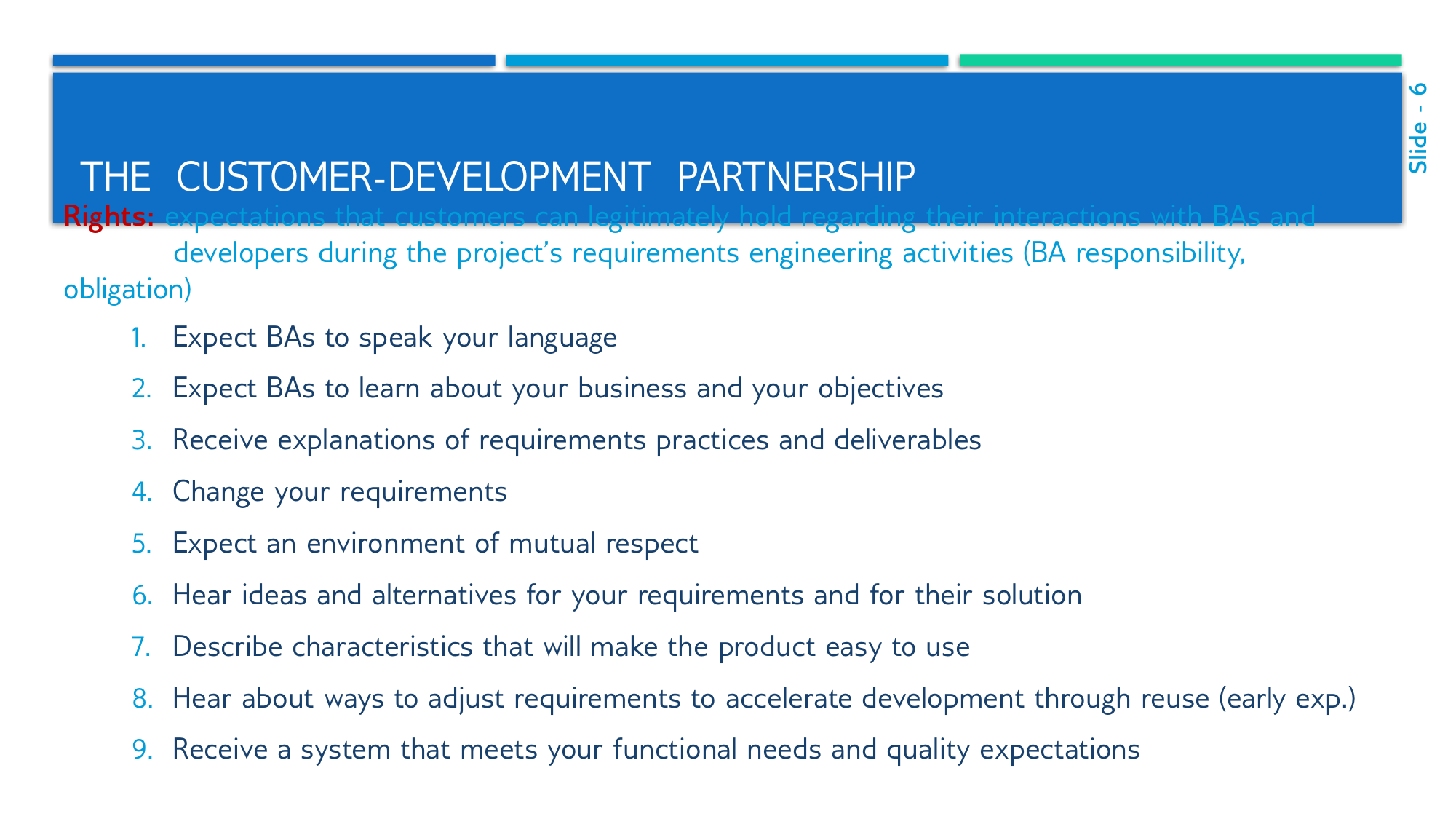

# The  customer-development  partnership
Slide - 6
Rights: expectations that customers can legitimately hold regarding their interactions with BAs and
            developers during the project’s requirements engineering activities (BA responsibility, obligation)
Expect BAs to speak your language
Expect BAs to learn about your business and your objectives
Receive explanations of requirements practices and deliverables
Change your requirements
Expect an environment of mutual respect
Hear ideas and alternatives for your requirements and for their solution
Describe characteristics that will make the product easy to use
Hear about ways to adjust requirements to accelerate development through reuse (early exp.)
Receive a system that meets your functional needs and quality expectations